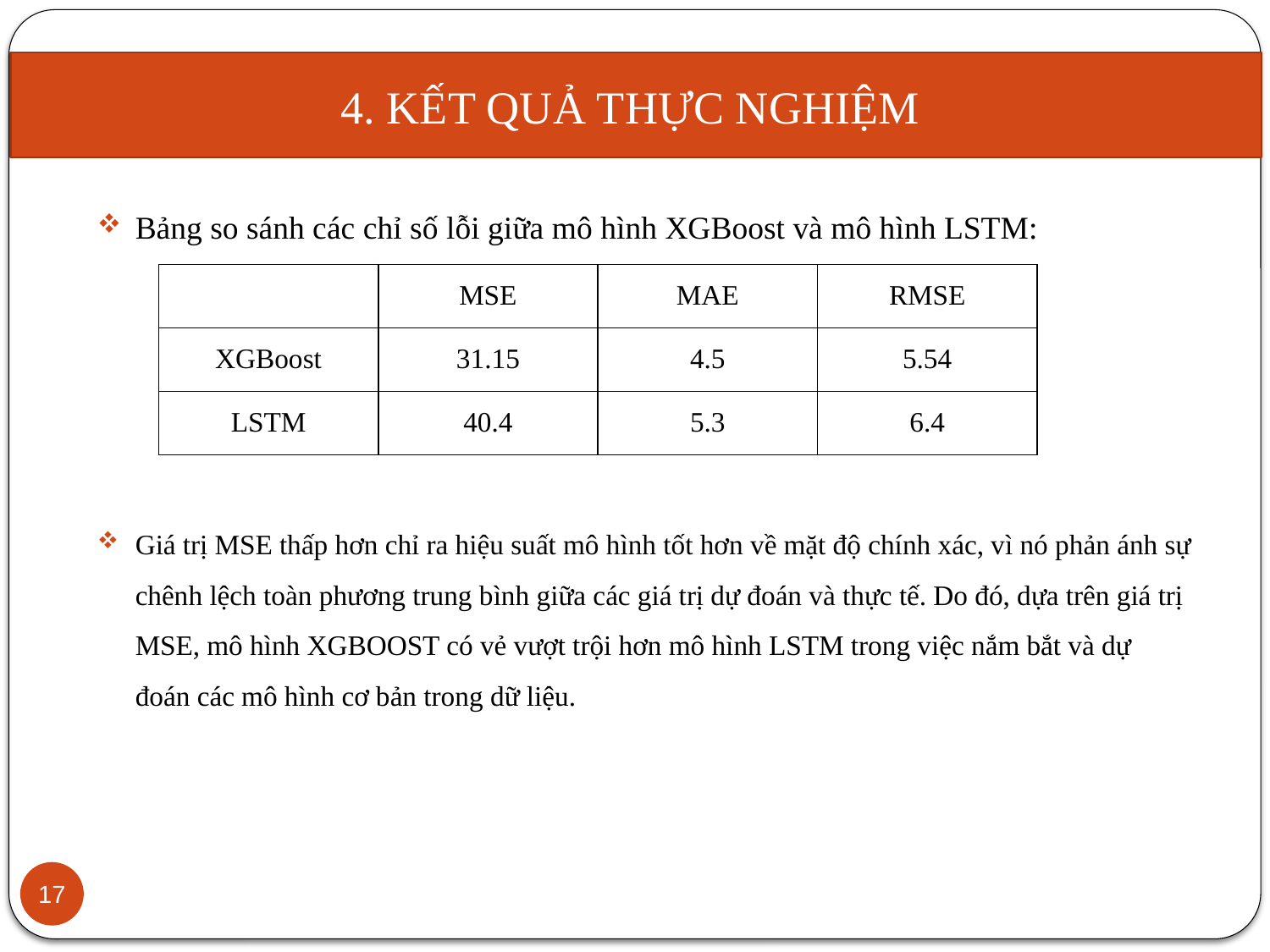

4. KẾT QUẢ THỰC NGHIỆM
Bảng so sánh các chỉ số lỗi giữa mô hình XGBoost và mô hình LSTM:

Giá trị MSE thấp hơn chỉ ra hiệu suất mô hình tốt hơn về mặt độ chính xác, vì nó phản ánh sự chênh lệch toàn phương trung bình giữa các giá trị dự đoán và thực tế. Do đó, dựa trên giá trị MSE, mô hình XGBOOST có vẻ vượt trội hơn mô hình LSTM trong việc nắm bắt và dự đoán các mô hình cơ bản trong dữ liệu.

|  | MSE | MAE | RMSE |
| --- | --- | --- | --- |
| XGBoost | 31.15 | 4.5 | 5.54 |
| LSTM | 40.4 | 5.3 | 6.4 |
17